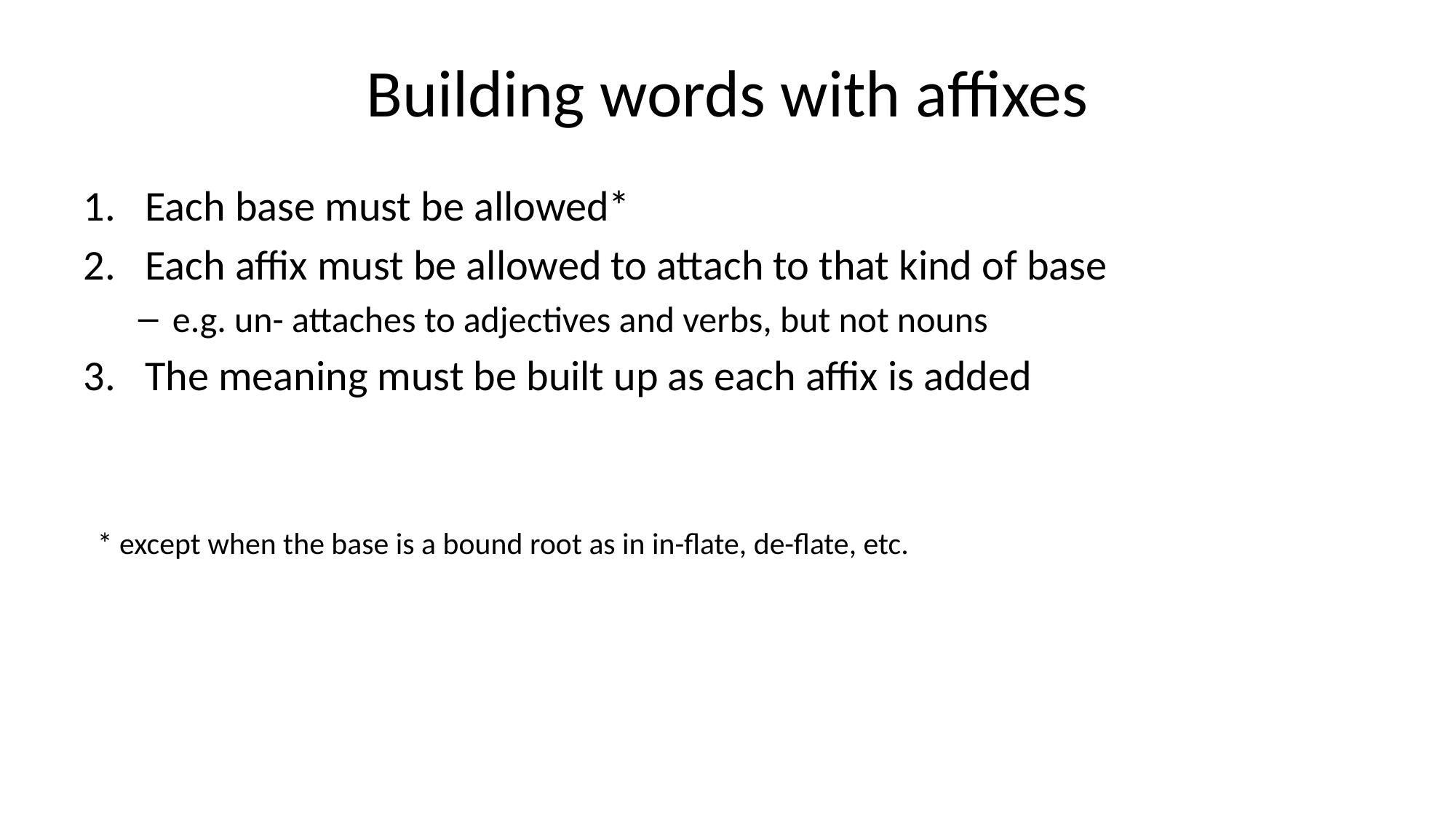

# Building words with affixes
Each base must be allowed*
Each affix must be allowed to attach to that kind of base
e.g. un- attaches to adjectives and verbs, but not nouns
The meaning must be built up as each affix is added

  * except when the base is a bound root as in in-flate, de-flate, etc.